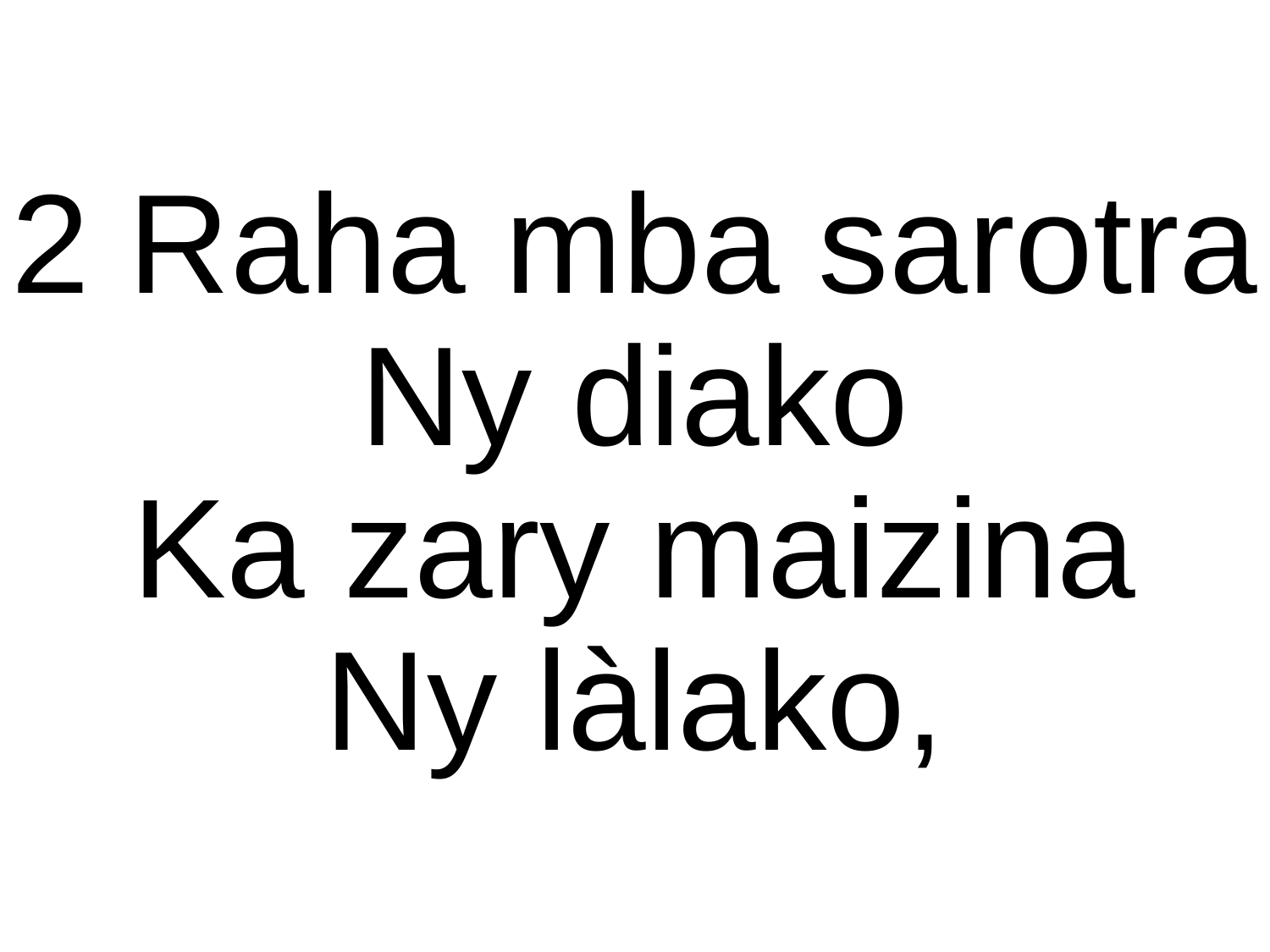

2 Raha mba sarotra
Ny diako
Ka zary maizina
Ny làlako,